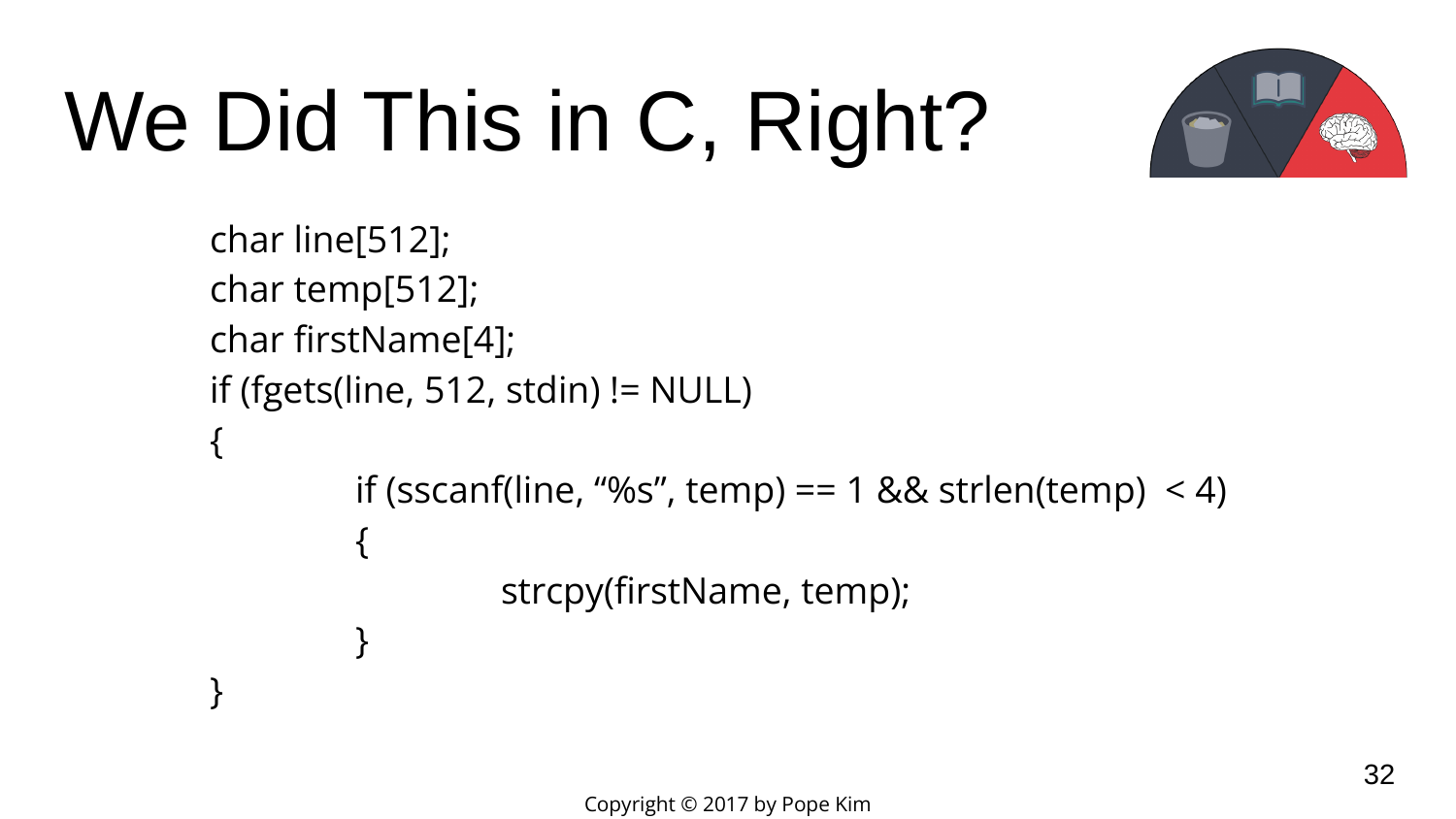

# We Did This in C, Right?
	char line[512];
	char temp[512];
	char firstName[4];
	if (fgets(line, 512, stdin) != NULL)
	{
		if (sscanf(line, “%s”, temp) == 1 && strlen(temp)  < 4)
		{
			strcpy(firstName, temp);
		}
	}
32